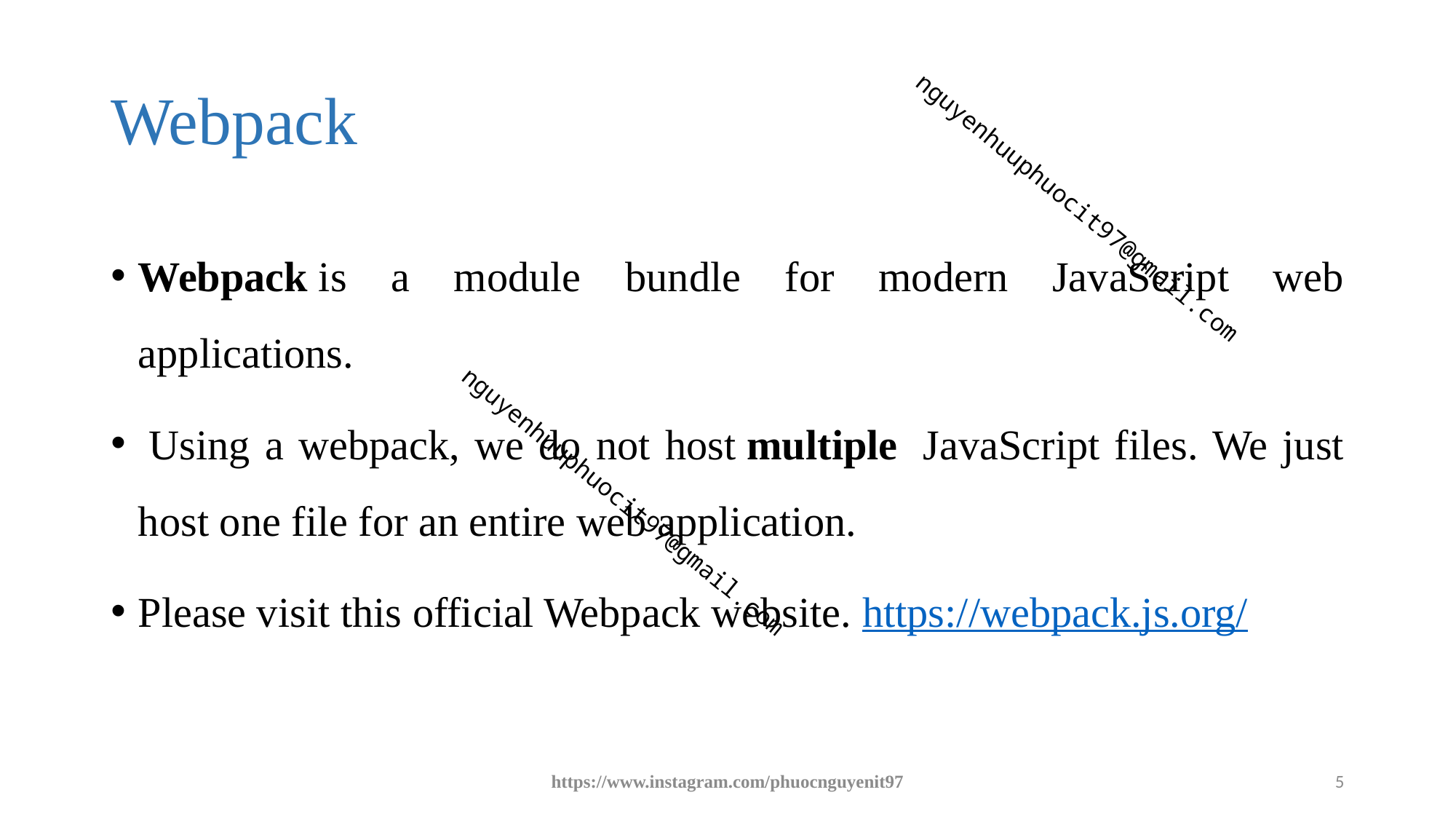

# Webpack
Webpack is a module bundle for modern JavaScript web applications.
 Using a webpack, we do not host multiple  JavaScript files. We just host one file for an entire web application.
Please visit this official Webpack website. https://webpack.js.org/
https://www.instagram.com/phuocnguyenit97
5